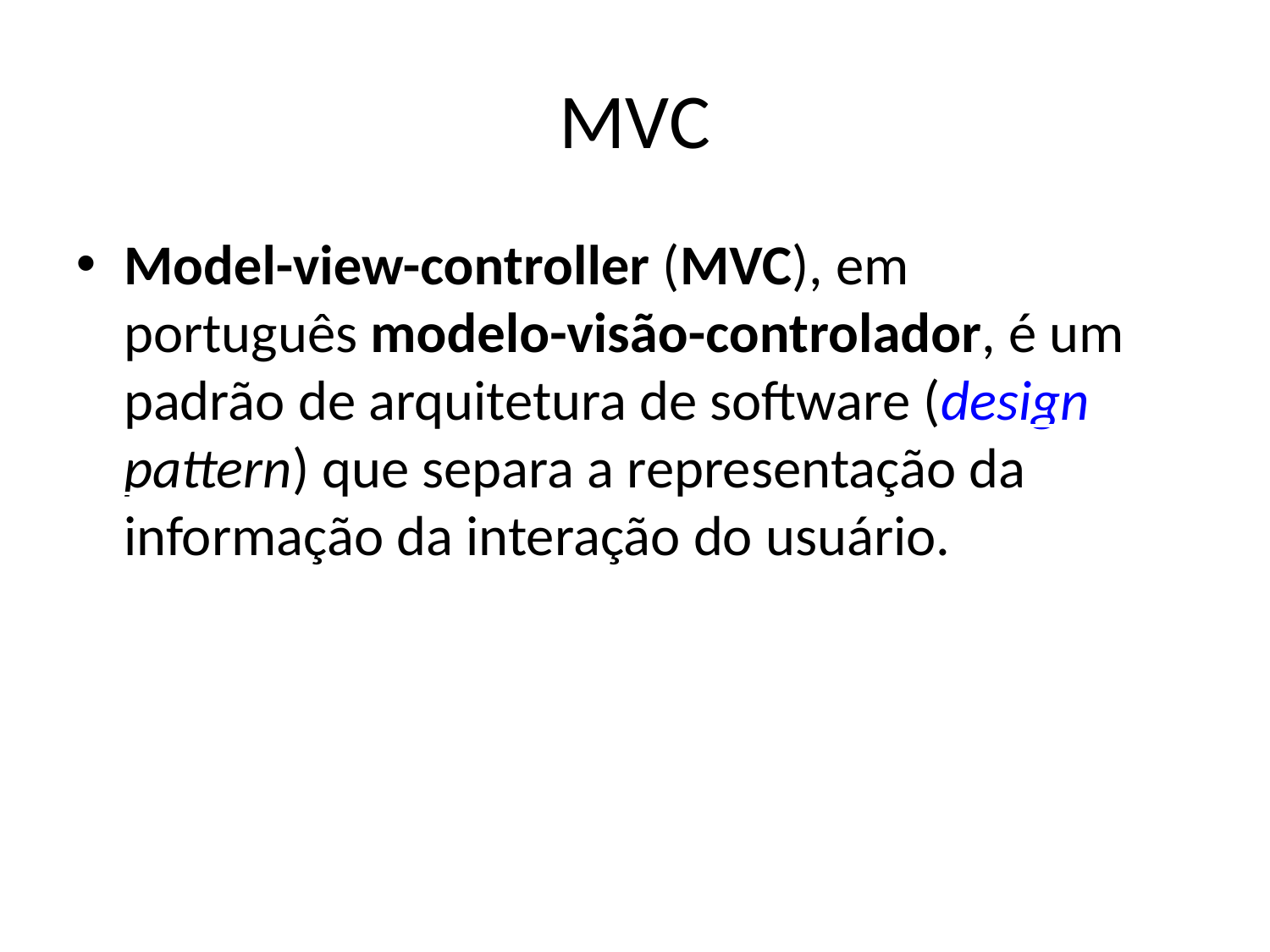

MVC
Model-view-controller (MVC), em português modelo-visão-controlador, é um padrão de arquitetura de software (design pattern) que separa a representação da informação da interação do usuário.